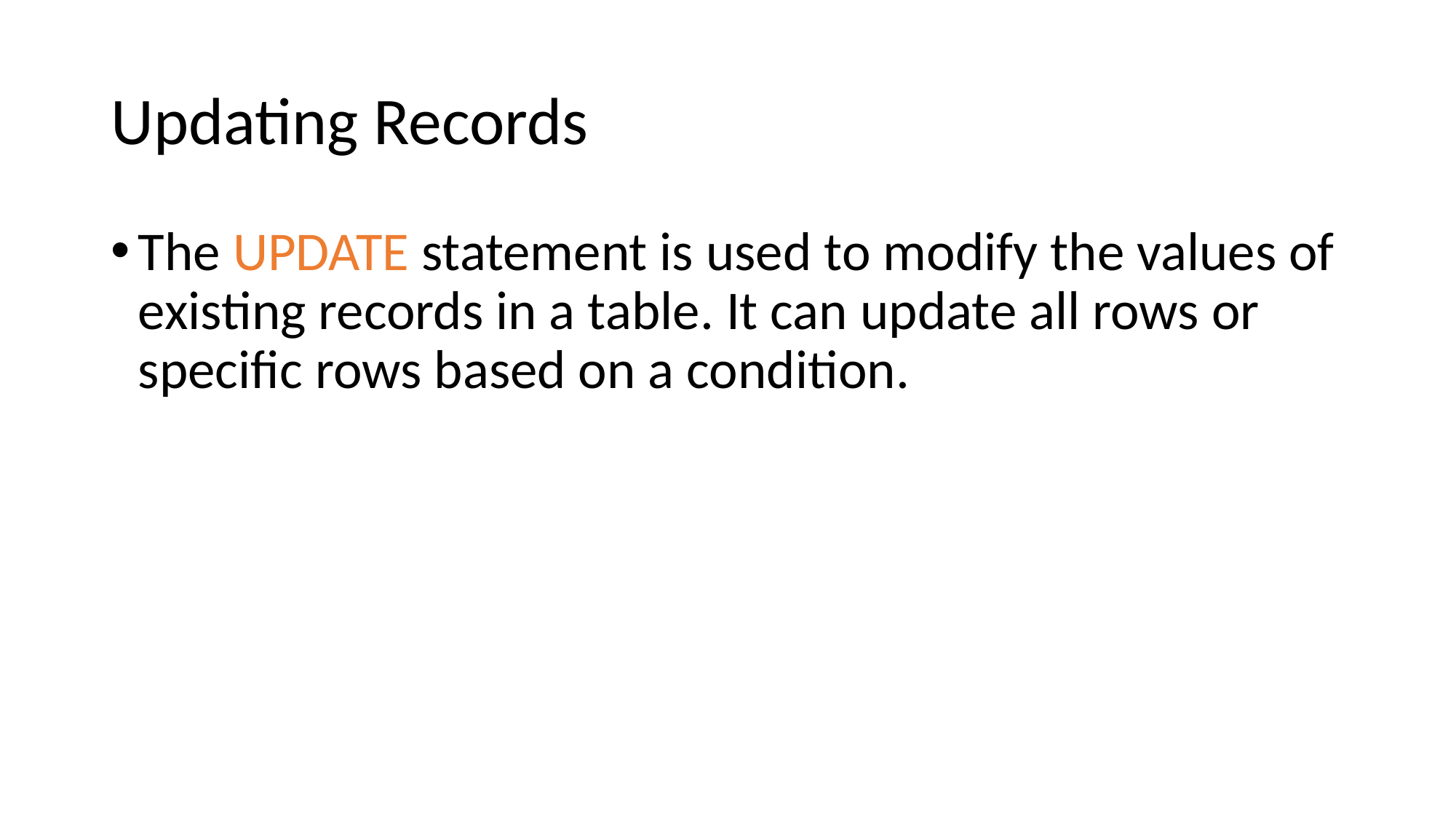

# Updating Records
The UPDATE statement is used to modify the values of existing records in a table. It can update all rows or specific rows based on a condition.